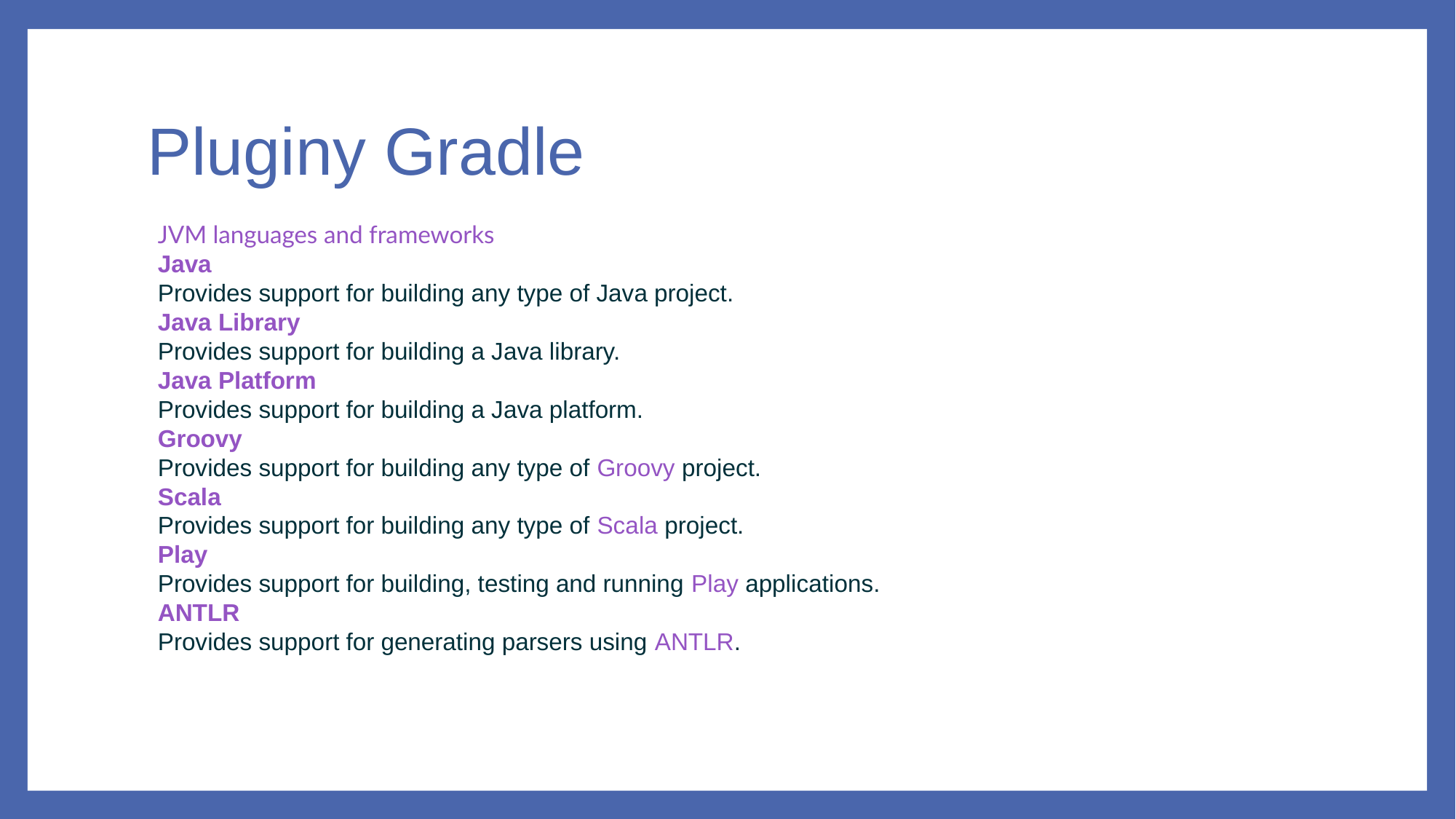

# Pluginy Gradle
JVM languages and frameworks
Java
Provides support for building any type of Java project.
Java Library
Provides support for building a Java library.
Java Platform
Provides support for building a Java platform.
Groovy
Provides support for building any type of Groovy project.
Scala
Provides support for building any type of Scala project.
Play
Provides support for building, testing and running Play applications.
ANTLR
Provides support for generating parsers using ANTLR.